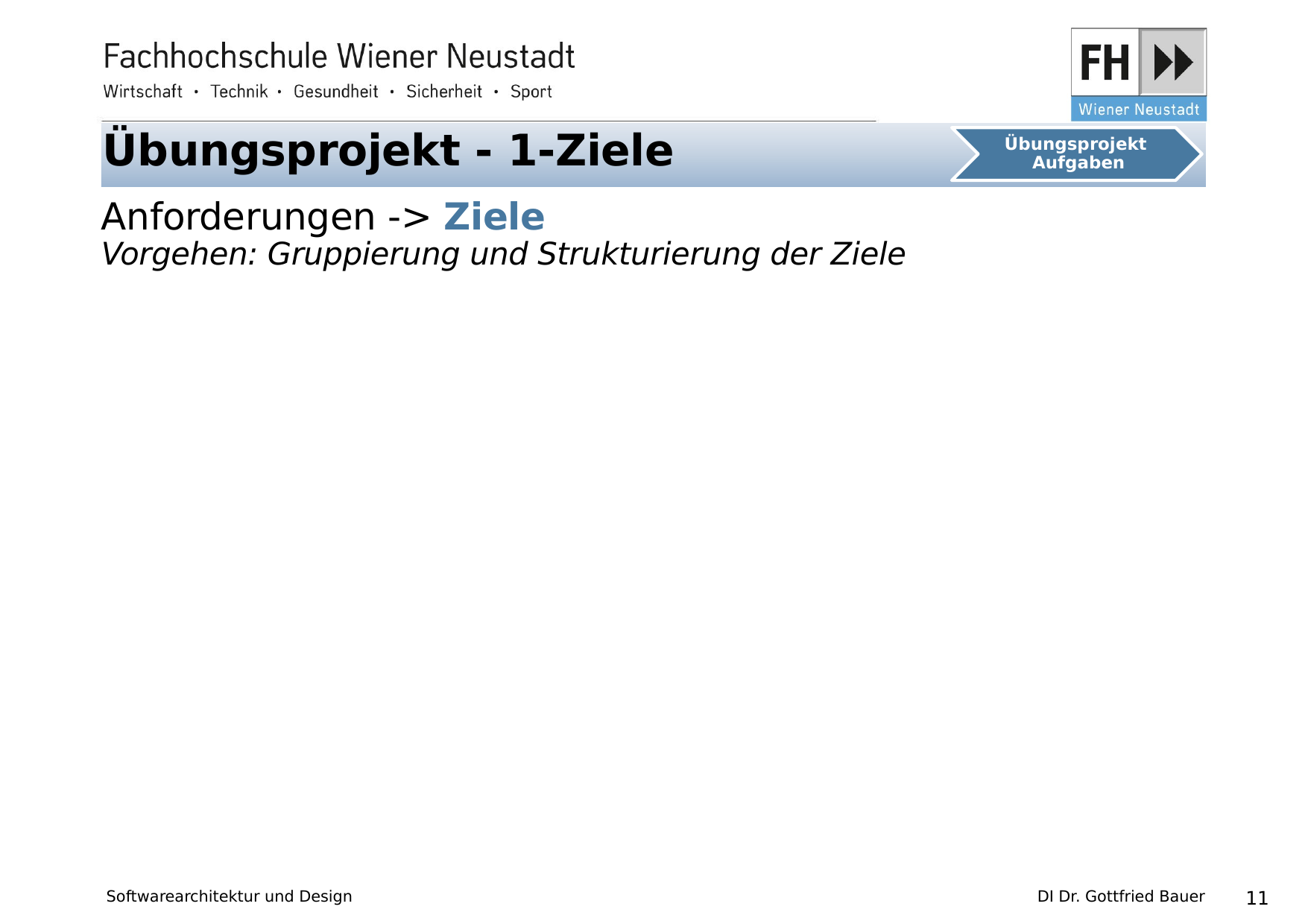

Übungsprojekt - 1-Ziele
Übungsprojekt  Aufgaben

Anforderungen -> Ziele
Vorgehen: Gruppierung und Strukturierung der Ziele

Softwarearchitektur und Design
DI Dr. Gottfried Bauer
11